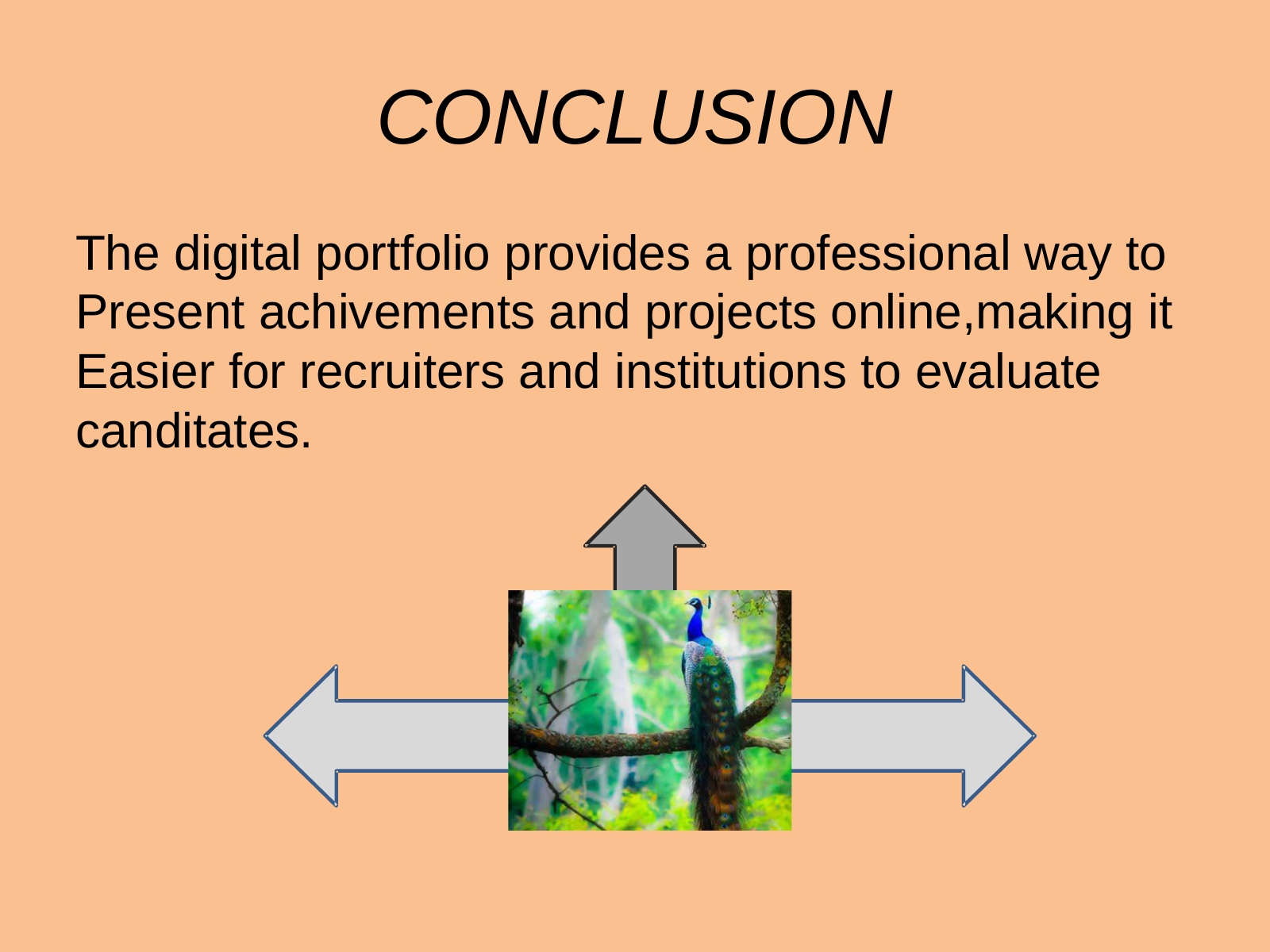

CONCLUSION
The digital portfolio provides a professional way to
Present achivements and projects online,making it
Easier for recruiters and institutions to evaluate canditates.